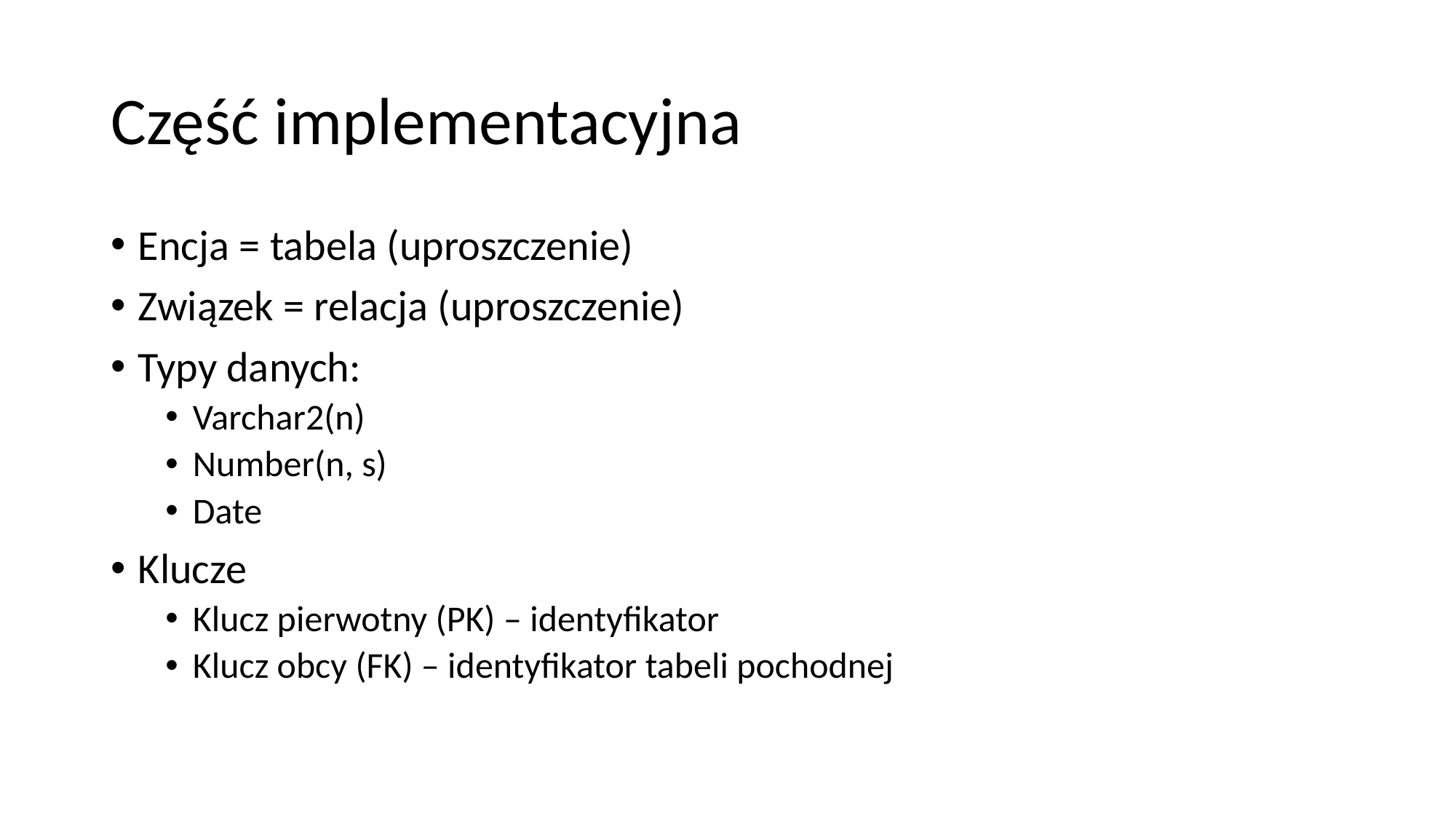

# Część implementacyjna
Encja = tabela (uproszczenie)
Związek = relacja (uproszczenie)
Typy danych:
Varchar2(n)
Number(n, s)
Date
Klucze
Klucz pierwotny (PK) – identyfikator
Klucz obcy (FK) – identyfikator tabeli pochodnej